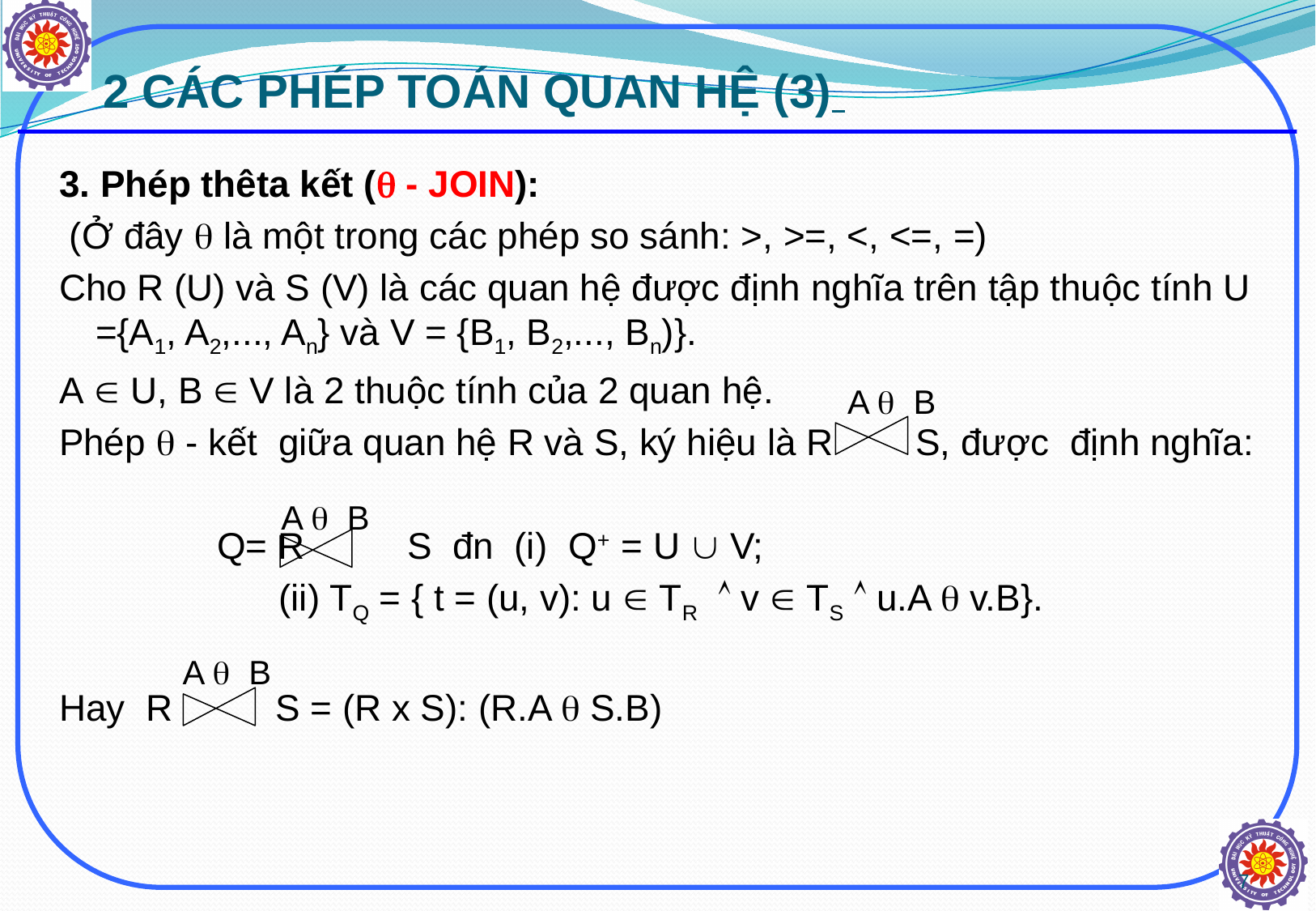

# 2 CÁC PHÉP TOÁN QUAN HỆ (3)
3. Phép thêta kết (θ - JOIN):
 (Ở đây θ là một trong các phép so sánh: >, >=, <, <=, =)
Cho R (U) và S (V) là các quan hệ được định nghĩa trên tập thuộc tính U ={A1, A2,..., An} và V = {B1, B2,..., Bn)}.
A ∈ U, B ∈ V là 2 thuộc tính của 2 quan hệ.
Phép θ - kết  giữa quan hệ R và S, ký hiệu là R        S, được  định nghĩa:

		Q= R          S  đn  (i)  Q+  = U ∪ V;
		      (ii) TQ = { t = (u, v): u ∈ TR  ∧ v ∈ TS ∧ u.A θ v.B}.

Hay  R          S = (R x S): (R.A θ S.B)

A θ  B

A θ  B

A θ  B

7